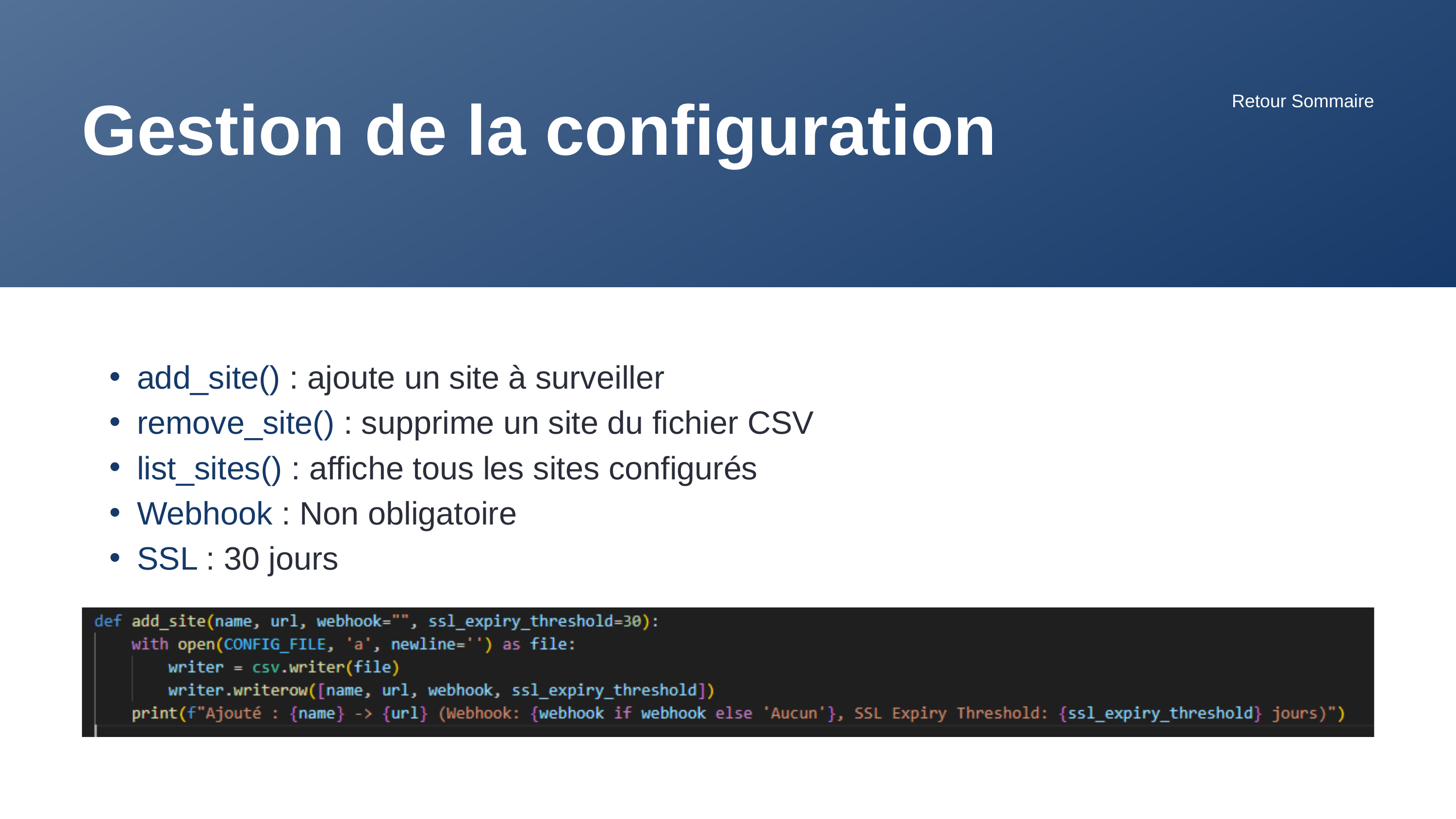

Gestion de la configuration

Retour Sommaire
add_site() : ajoute un site à surveiller
remove_site() : supprime un site du fichier CSV
list_sites() : affiche tous les sites configurés
Webhook : Non obligatoire
SSL : 30 jours